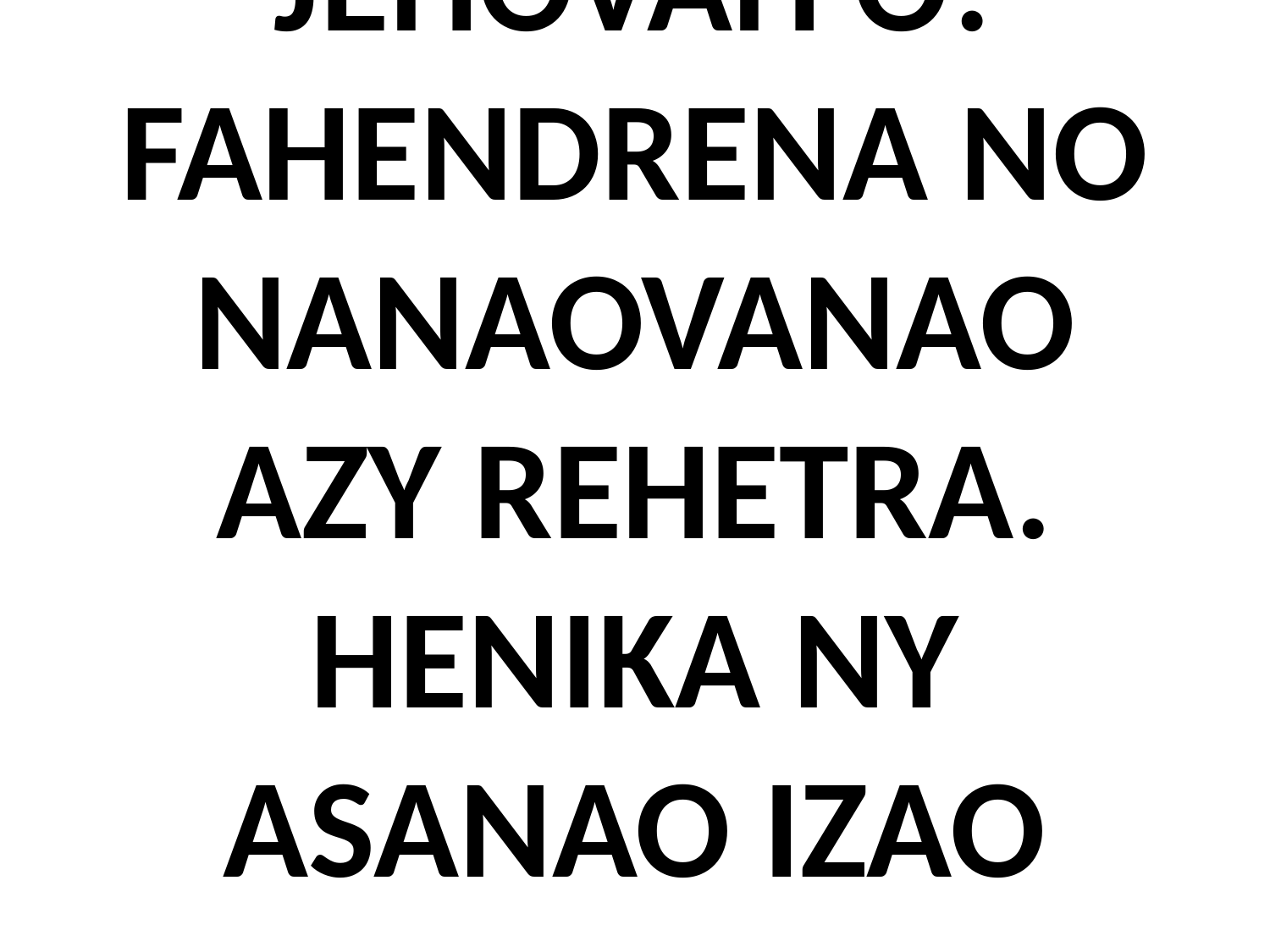

# JEHOVAH Ô! FAHENDRENA NO NANAOVANAO AZY REHETRA. HENIKA NY ASANAO IZAO